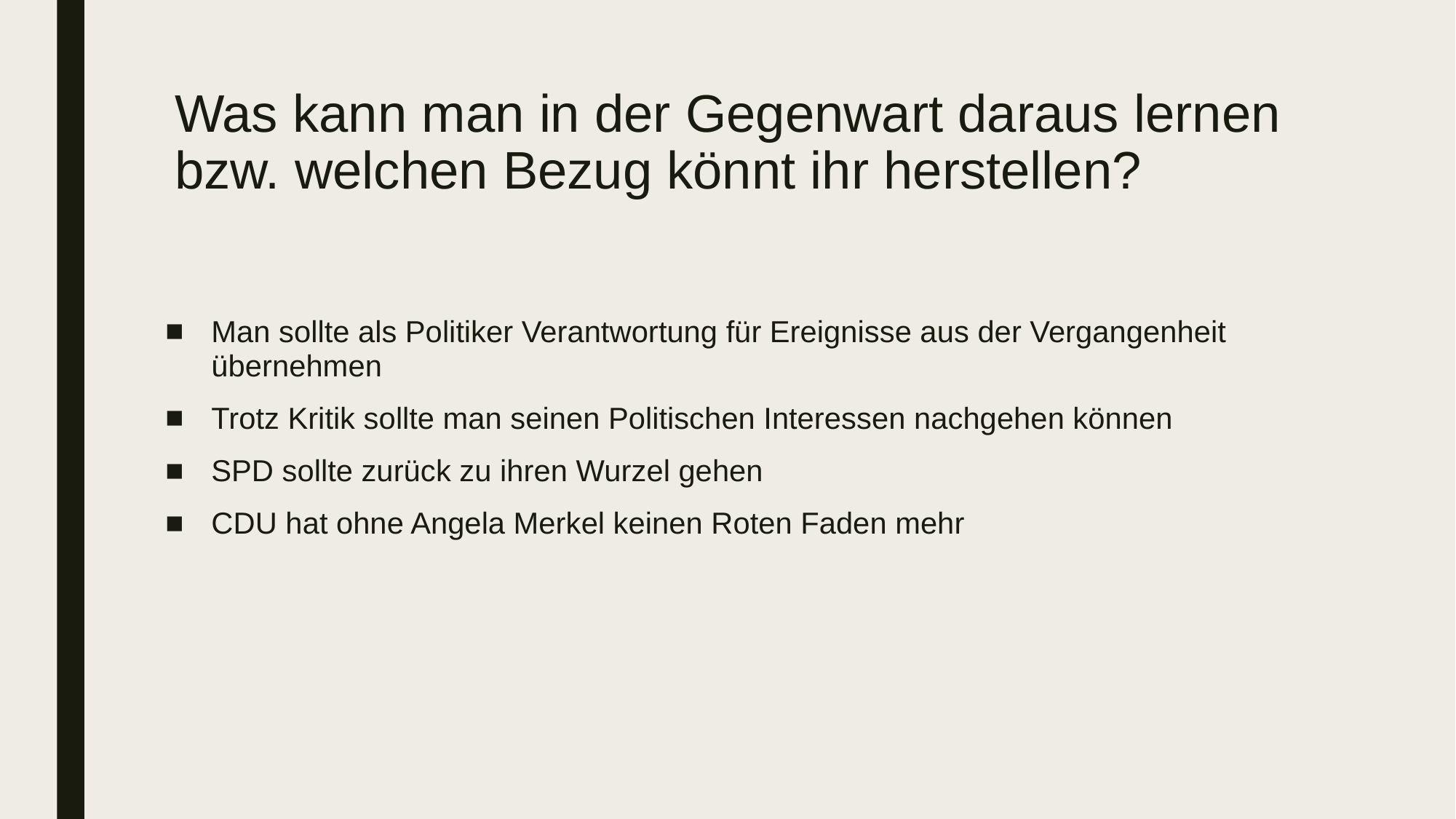

# Was kann man in der Gegenwart daraus lernen bzw. welchen Bezug könnt ihr herstellen?
Man sollte als Politiker Verantwortung für Ereignisse aus der Vergangenheit übernehmen
Trotz Kritik sollte man seinen Politischen Interessen nachgehen können
SPD sollte zurück zu ihren Wurzel gehen
CDU hat ohne Angela Merkel keinen Roten Faden mehr